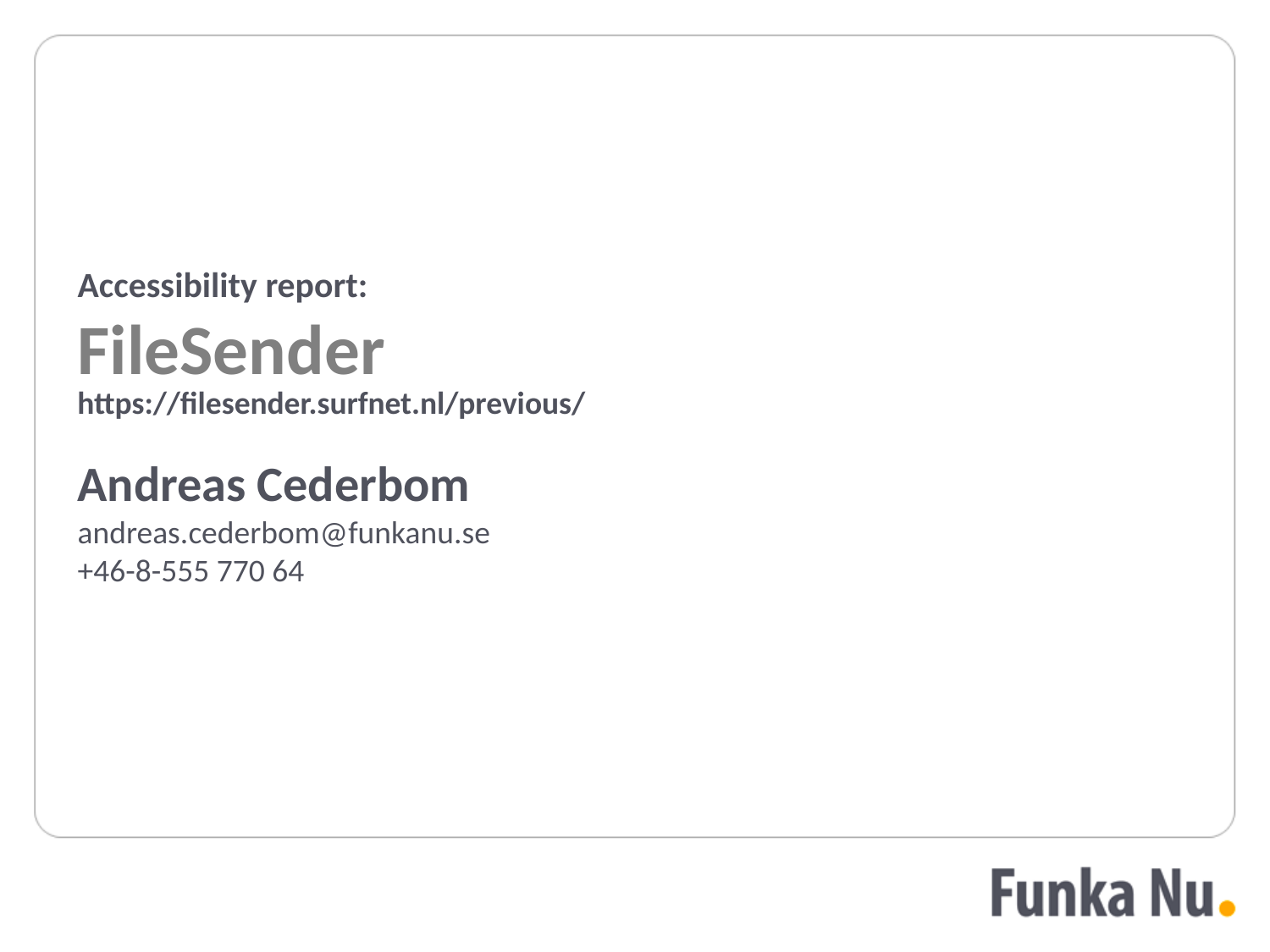

# Accessibility report: FileSender
https://filesender.surfnet.nl/previous/
Andreas Cederbom
andreas.cederbom@funkanu.se
+46-8-555 770 64